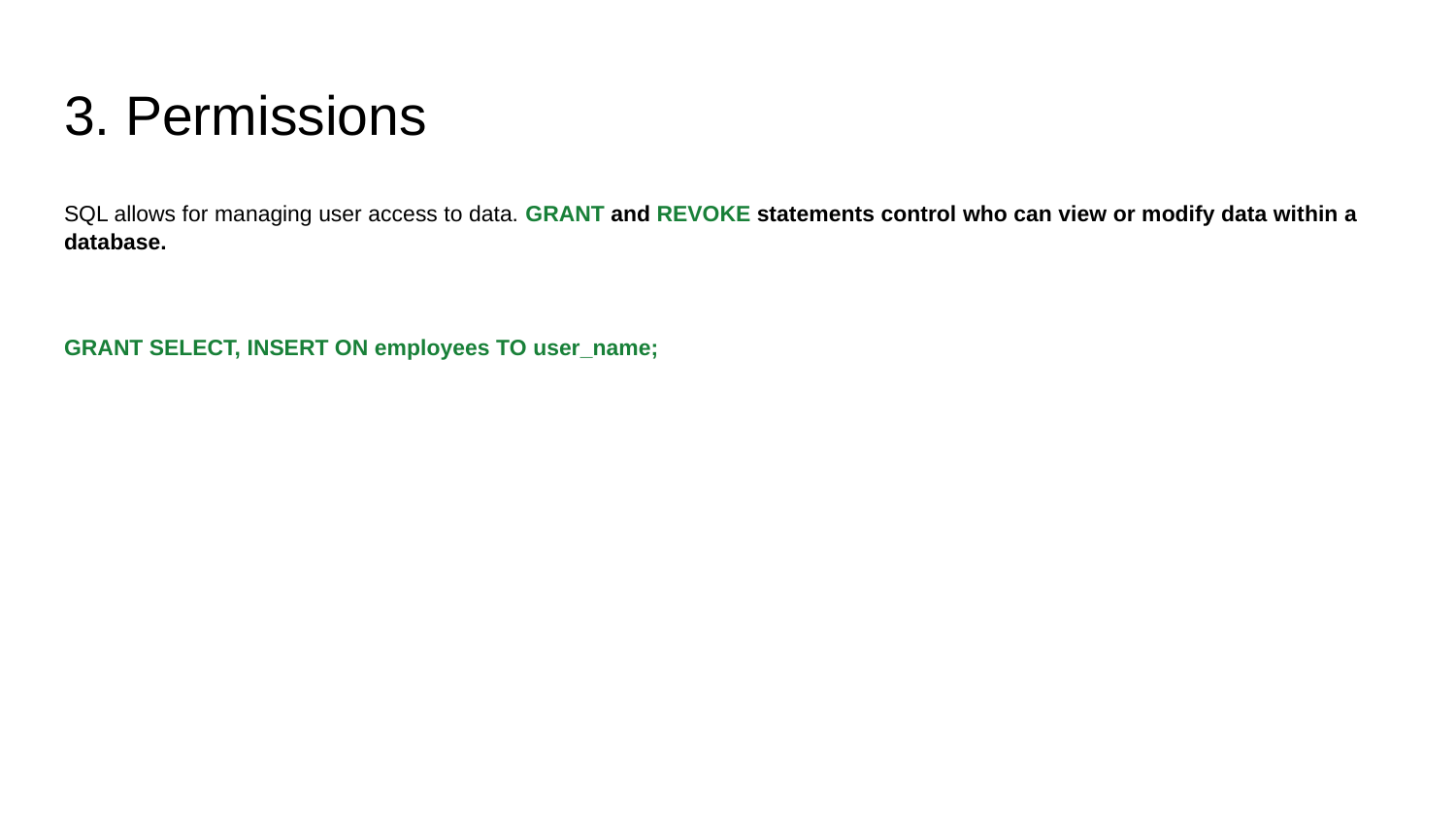

# 3. Permissions
SQL allows for managing user access to data. GRANT and REVOKE statements control who can view or modify data within a database.

GRANT SELECT, INSERT ON employees TO user_name;